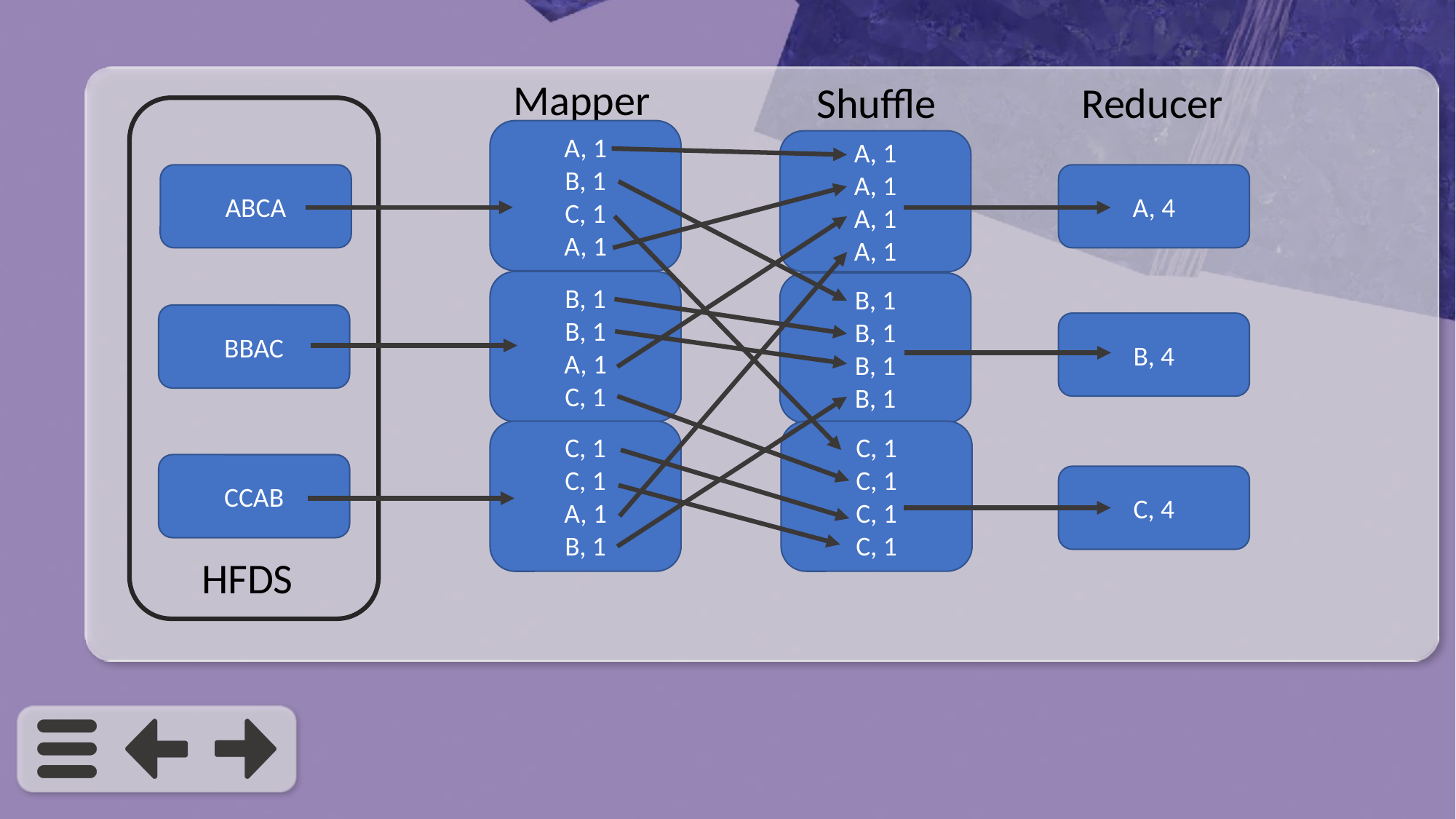

Mapper
Shuffle
Reducer

A, 1
B, 1
C, 1
A, 1
A, 1
A, 1
A, 1
A, 1
ABCA
A, 4
B, 1
B, 1
A, 1
C, 1
B, 1
B, 1
B, 1
B, 1
BBAC
B, 4
C, 1
C, 1
A, 1
B, 1
C, 1
C, 1
C, 1
C, 1
CCAB
C, 4
HFDS